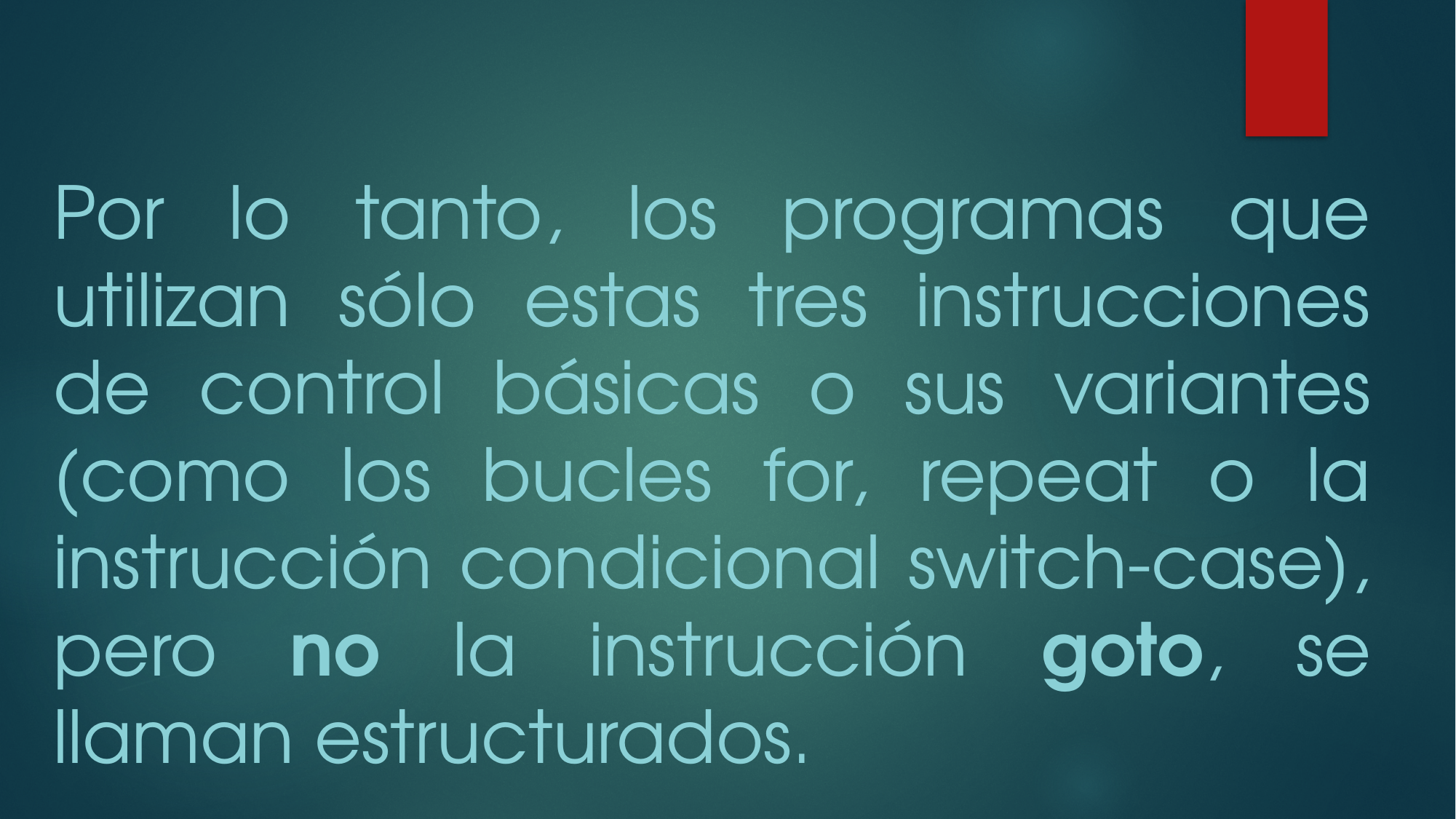

Por lo tanto, los programas que utilizan sólo estas tres instrucciones de control básicas o sus variantes (como los bucles for, repeat o la instrucción condicional switch-case), pero no la instrucción goto, se llaman estructurados.